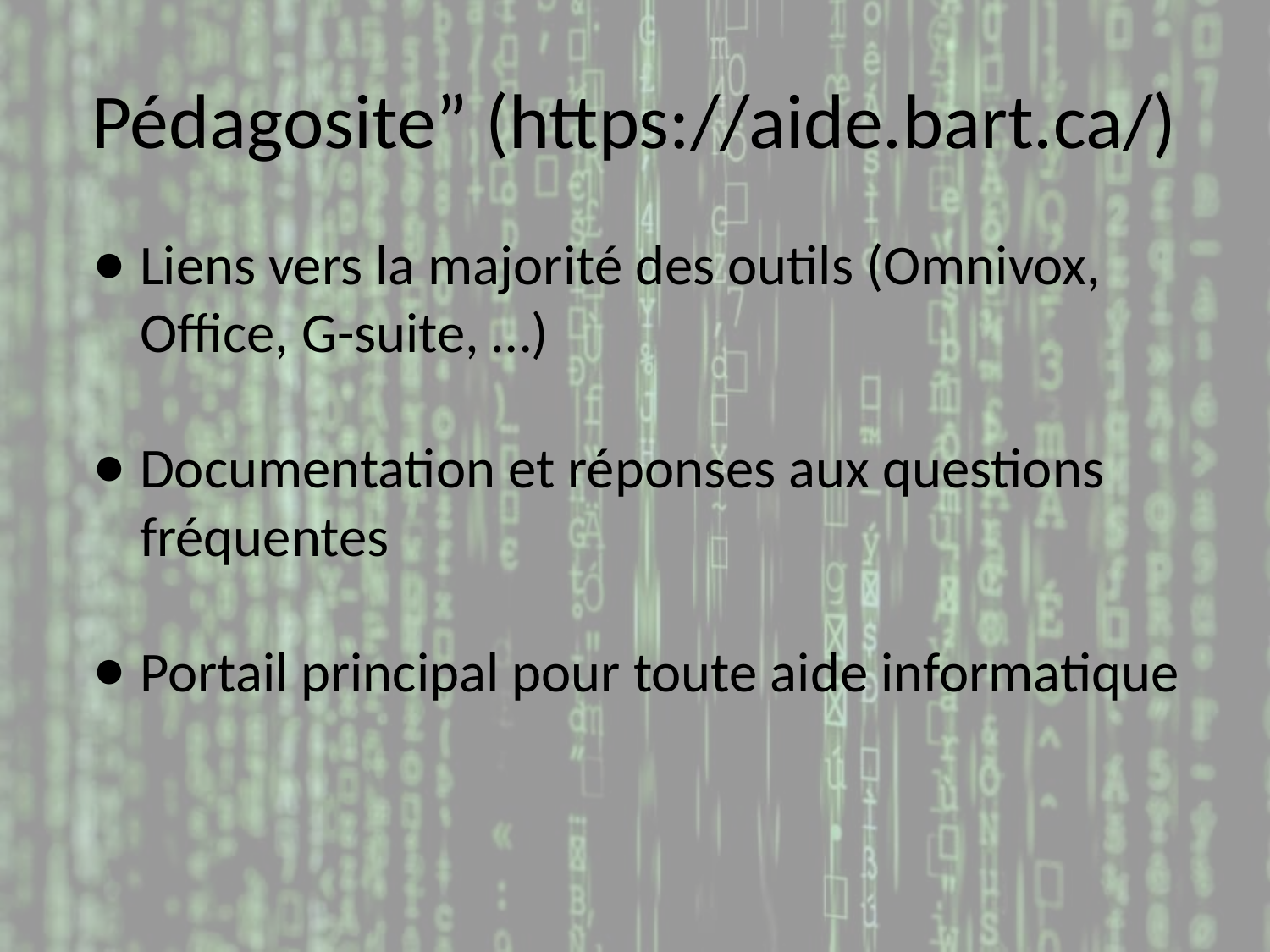

# Pédagosite” (https://aide.bart.ca/)
Liens vers la majorité des outils (Omnivox, Office, G-suite, …)
Documentation et réponses aux questions fréquentes
Portail principal pour toute aide informatique